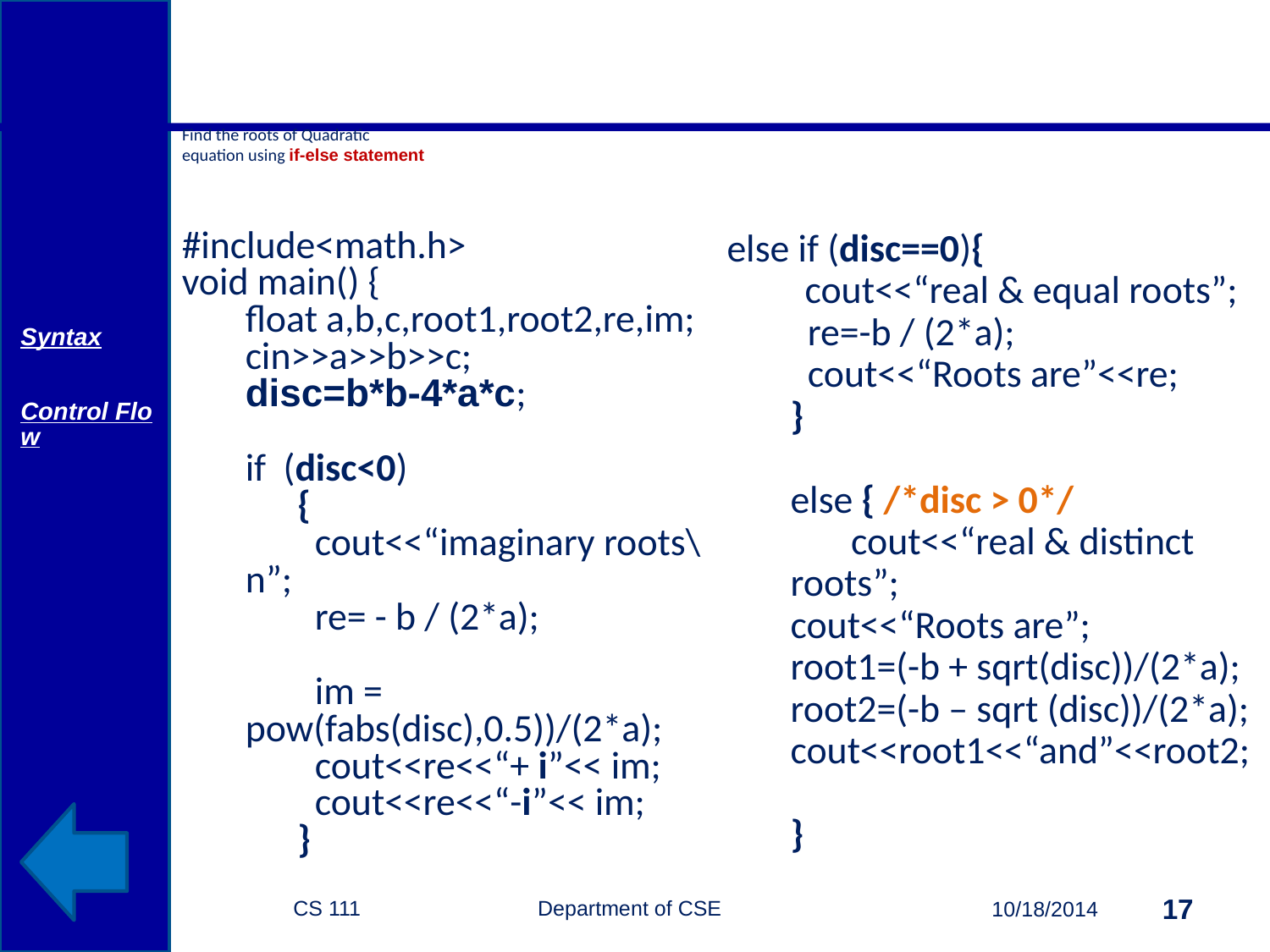

# Find the roots of Quadratic equation using if-else statement
#include<math.h>
void main() {
float a,b,c,root1,root2,re,im;
cin>>a>>b>>c;
disc=b*b-4*a*c;

if  (disc<0)
      {
        cout<<“imaginary roots\n”;
        re= - b / (2*a);
        im = pow(fabs(disc),0.5))/(2*a);
        cout<<re<<“+ i”<< im;
        cout<<re<<“-i”<< im;
      }
else if (disc==0){
         cout<<“real & equal roots”;
  re=-b / (2*a);
  cout<<“Roots are”<<re;
}

else { /*disc > 0*/
       cout<<“real & distinct roots”;
cout<<“Roots are”;
root1=(-b + sqrt(disc))/(2*a);
root2=(-b – sqrt (disc))/(2*a);
cout<<root1<<“and”<<root2;
}
Syntax

Control Flow

CS 111                              Department of CSE
17
10/18/2014